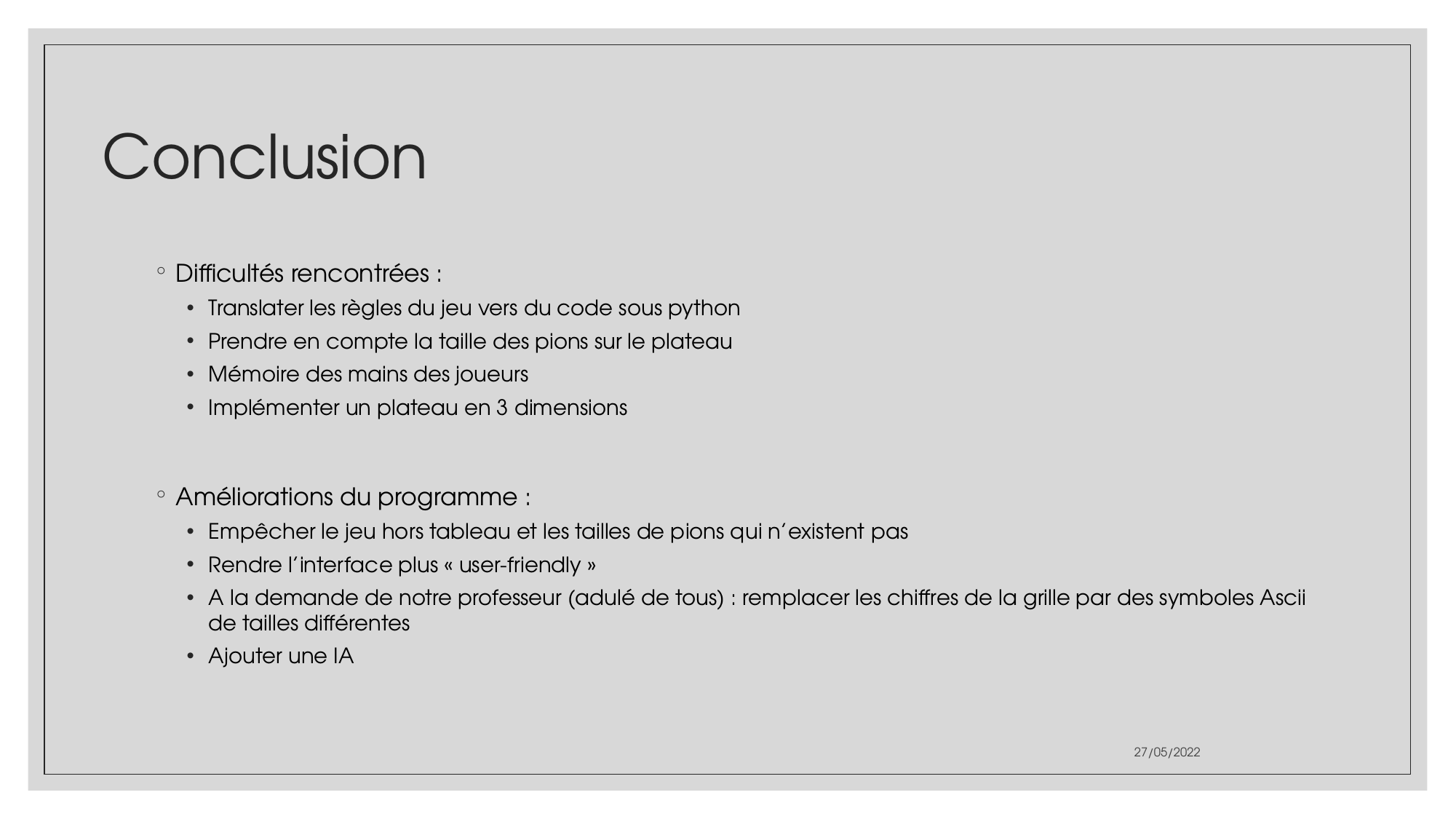

# Conclusion
Difficultés rencontrées :
Translater les règles du jeu vers du code sous python
Prendre en compte la taille des pions sur le plateau
Mémoire des mains des joueurs
Implémenter un plateau en 3 dimensions

Améliorations du programme :
Empêcher le jeu hors tableau et les tailles de pions qui n’existent pas
Rendre l’interface plus « user-friendly »
A la demande de notre professeur (adulé de tous) : remplacer les chiffres de la grille par des symboles Ascii de tailles différentes
Ajouter une IA

27/05/2022